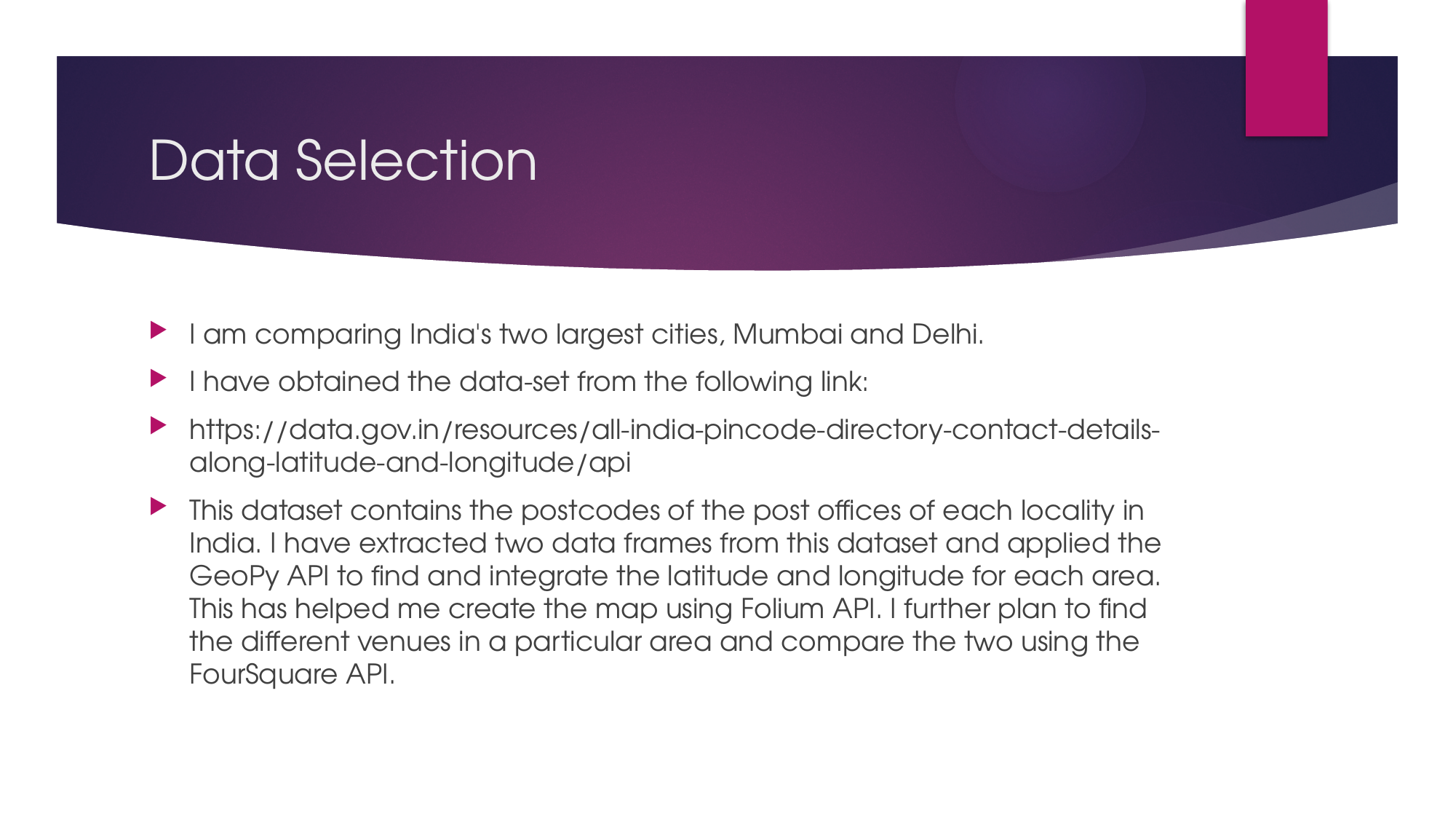

# Data Selection
I am comparing India's two largest cities, Mumbai and Delhi.
I have obtained the data-set from the following link:
https://data.gov.in/resources/all-india-pincode-directory-contact-details-along-latitude-and-longitude/api
This dataset contains the postcodes of the post offices of each locality in India. I have extracted two data frames from this dataset and applied the GeoPy API to find and integrate the latitude and longitude for each area. This has helped me create the map using Folium API. I further plan to find the different venues in a particular area and compare the two using the FourSquare API.